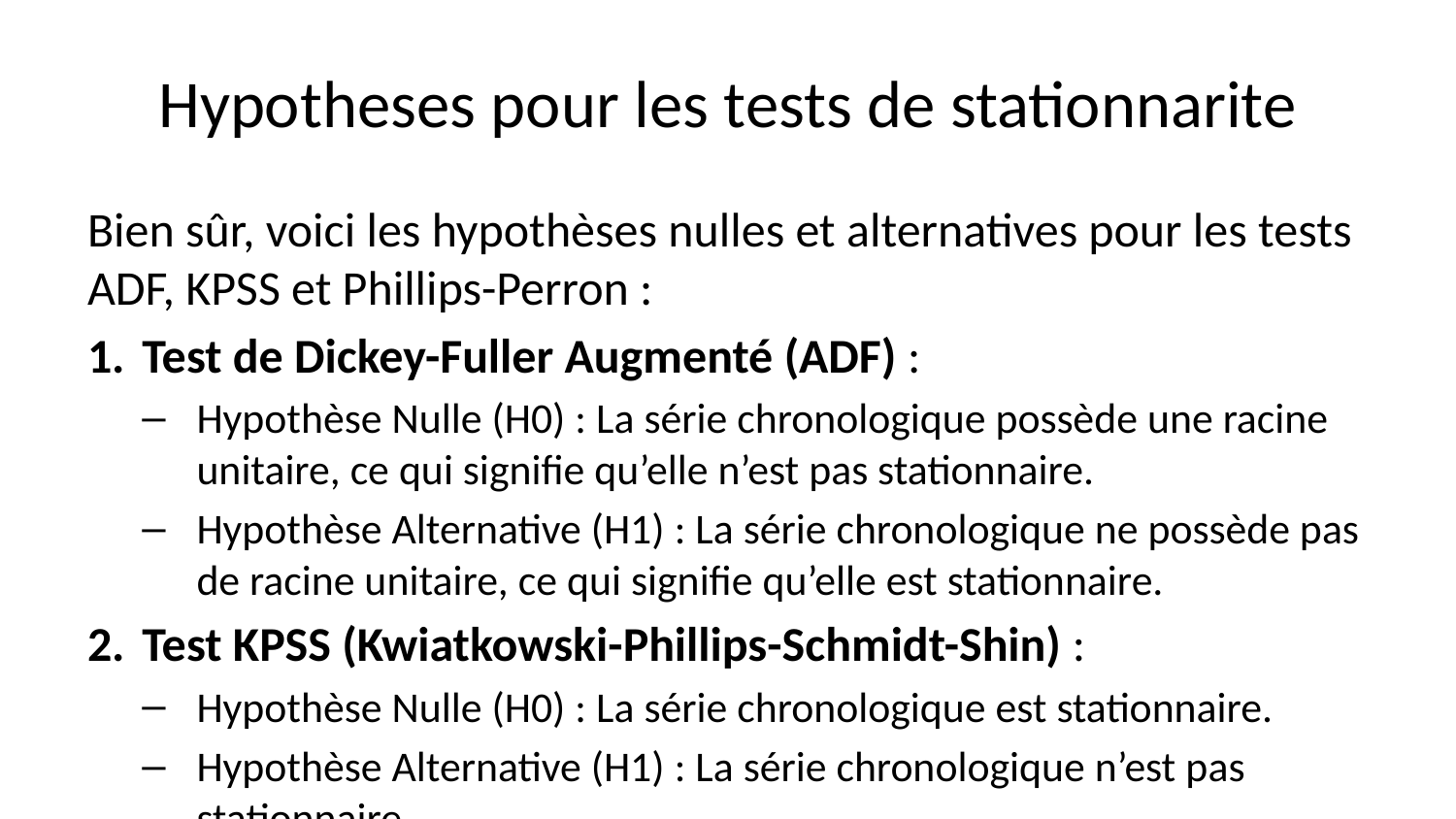

# Hypotheses pour les tests de stationnarite
Bien sûr, voici les hypothèses nulles et alternatives pour les tests ADF, KPSS et Phillips-Perron :
Test de Dickey-Fuller Augmenté (ADF) :
Hypothèse Nulle (H0) : La série chronologique possède une racine unitaire, ce qui signifie qu’elle n’est pas stationnaire.
Hypothèse Alternative (H1) : La série chronologique ne possède pas de racine unitaire, ce qui signifie qu’elle est stationnaire.
Test KPSS (Kwiatkowski-Phillips-Schmidt-Shin) :
Hypothèse Nulle (H0) : La série chronologique est stationnaire.
Hypothèse Alternative (H1) : La série chronologique n’est pas stationnaire.
Test Phillips-Perron :
Hypothèse Nulle (H0) : La série chronologique possède une racine unitaire, ce qui signifie qu’elle n’est pas stationnaire.
Hypothèse Alternative (H1) : La série chronologique ne possède pas de racine unitaire, ce qui signifie qu’elle est stationnaire.
Il est important de noter que les conclusions des tests dépendent de la p-value associée. Si la p-value est inférieure à un certain seuil (généralement 0,05), on rejette l’hypothèse nulle au profit de l’hypothèse alternative, ce qui signifie que la série est considérée comme stationnaire. Sinon, si la p-value est supérieure au seuil, on ne peut pas rejeter l’hypothèse nulle, ce qui indique que la série n’est pas stationnaire.